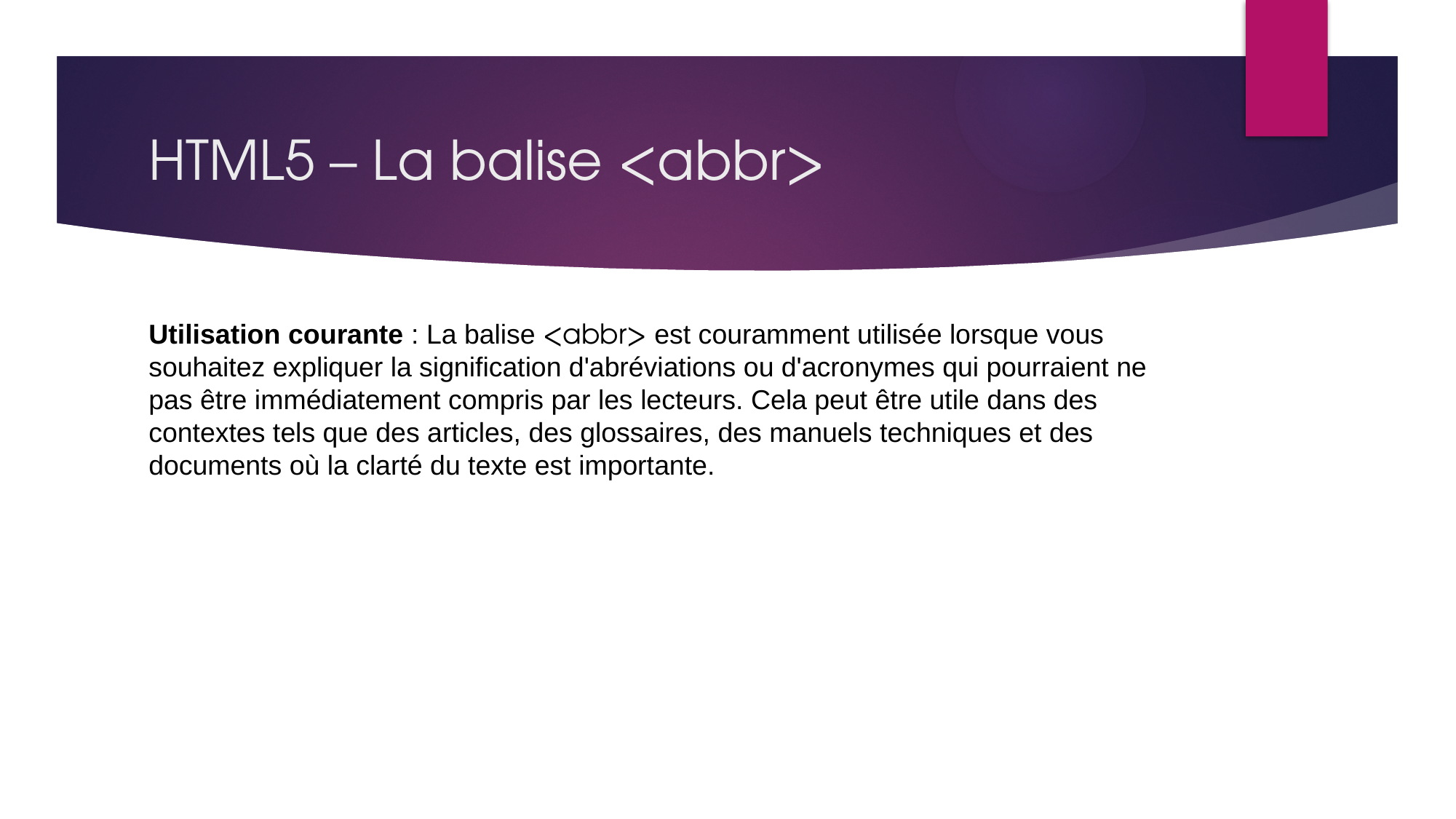

# HTML5 – La balise <abbr>
Utilisation courante : La balise <abbr> est couramment utilisée lorsque vous souhaitez expliquer la signification d'abréviations ou d'acronymes qui pourraient ne pas être immédiatement compris par les lecteurs. Cela peut être utile dans des contextes tels que des articles, des glossaires, des manuels techniques et des documents où la clarté du texte est importante.